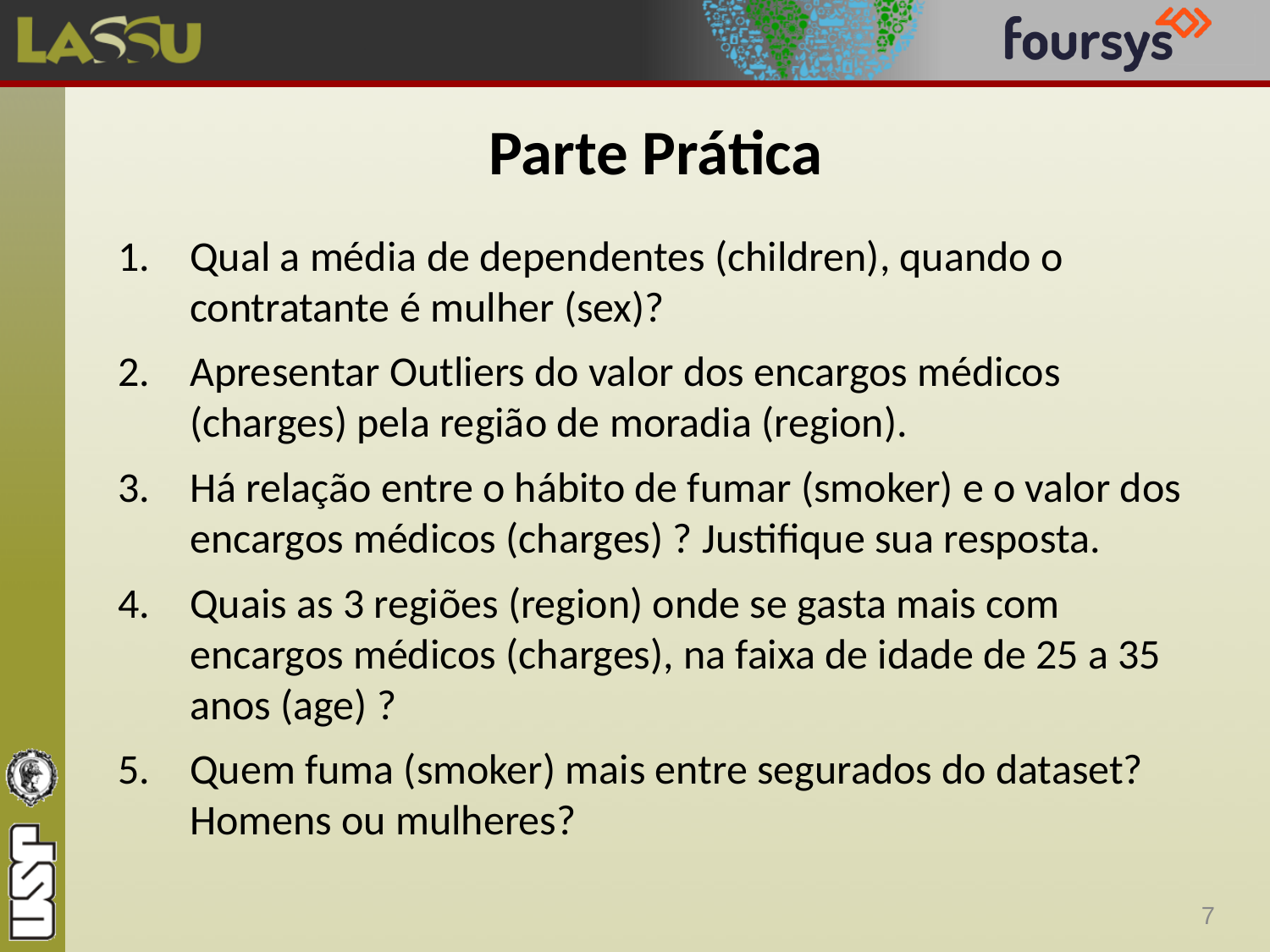

# Parte Prática
Qual a média de dependentes (children), quando o contratante é mulher (sex)?
Apresentar Outliers do valor dos encargos médicos (charges) pela região de moradia (region).
Há relação entre o hábito de fumar (smoker) e o valor dos encargos médicos (charges) ? Justifique sua resposta.
Quais as 3 regiões (region) onde se gasta mais com encargos médicos (charges), na faixa de idade de 25 a 35 anos (age) ?
Quem fuma (smoker) mais entre segurados do dataset? Homens ou mulheres?

7